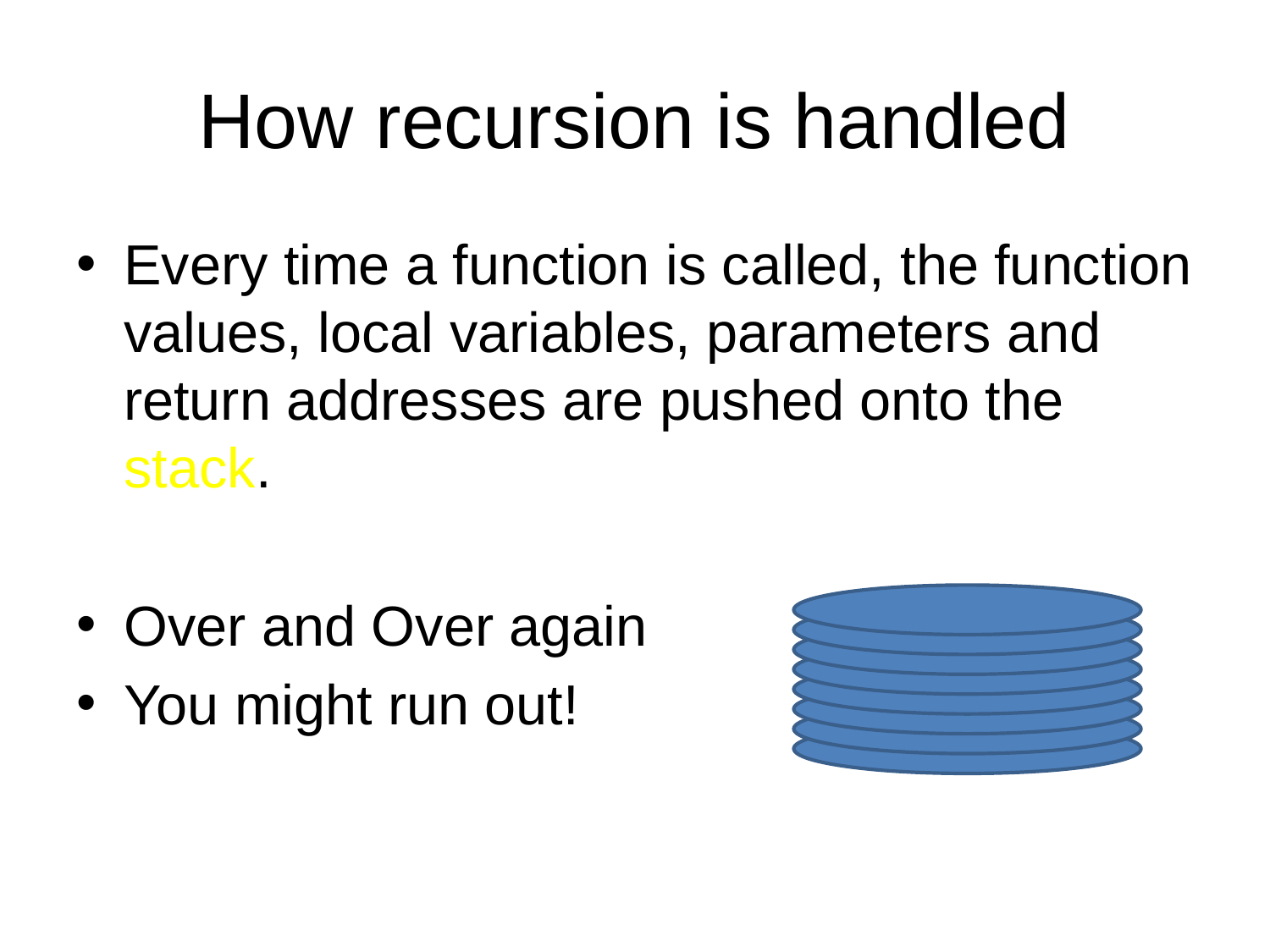

# How recursion is handled
Every time a function is called, the function values, local variables, parameters and return addresses are pushed onto the stack.

Over and Over again
You might run out!